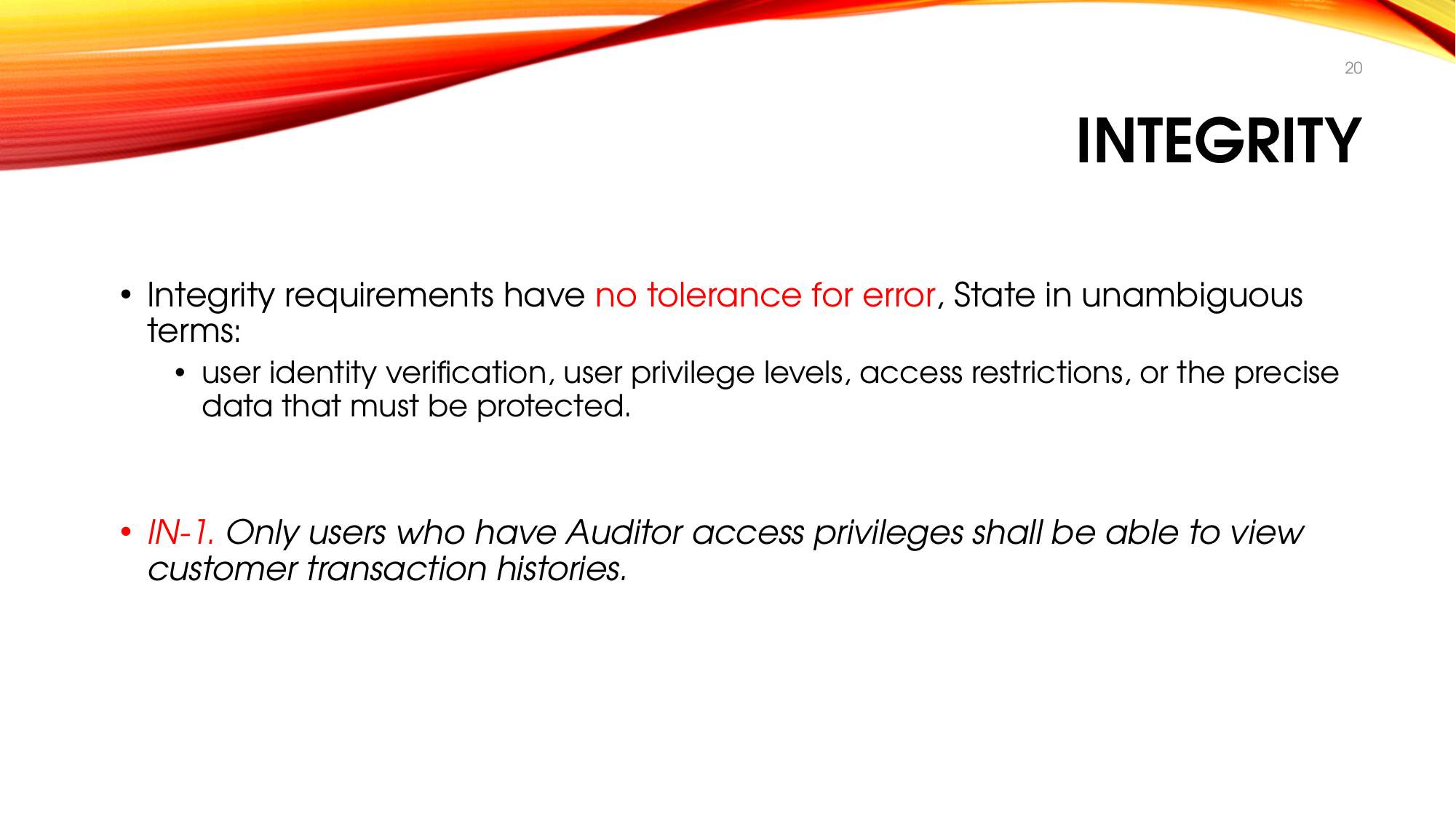

# Integrity
20
Integrity requirements have no tolerance for error, State in unambiguous terms:
user identity verification, user privilege levels, access restrictions, or the precise data that must be protected.

IN-1. Only users who have Auditor access privileges shall be able to view customer transaction histories.